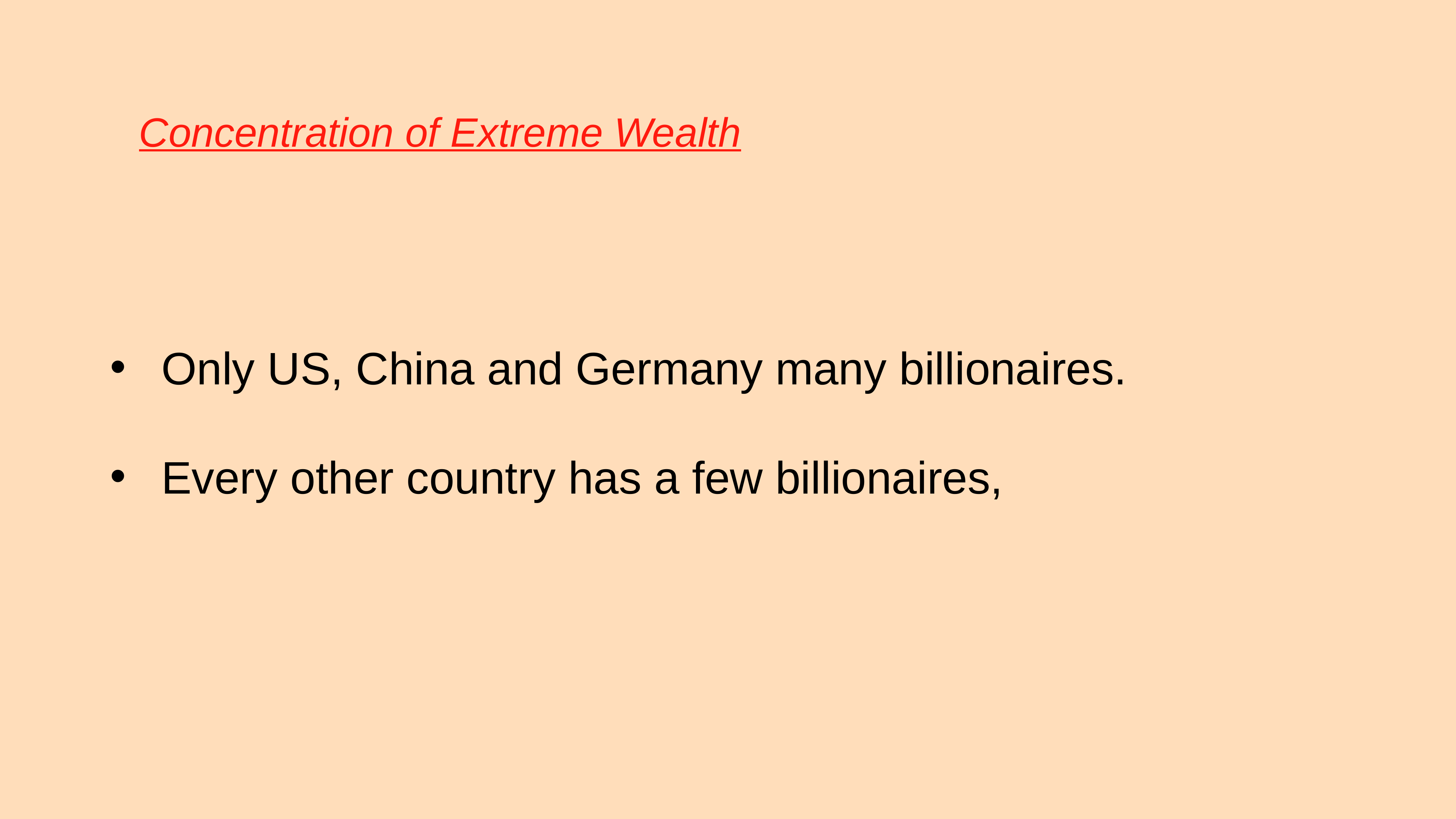

Concentration of Extreme Wealth
Only US, China and Germany many billionaires.

Every other country has a few billionaires,